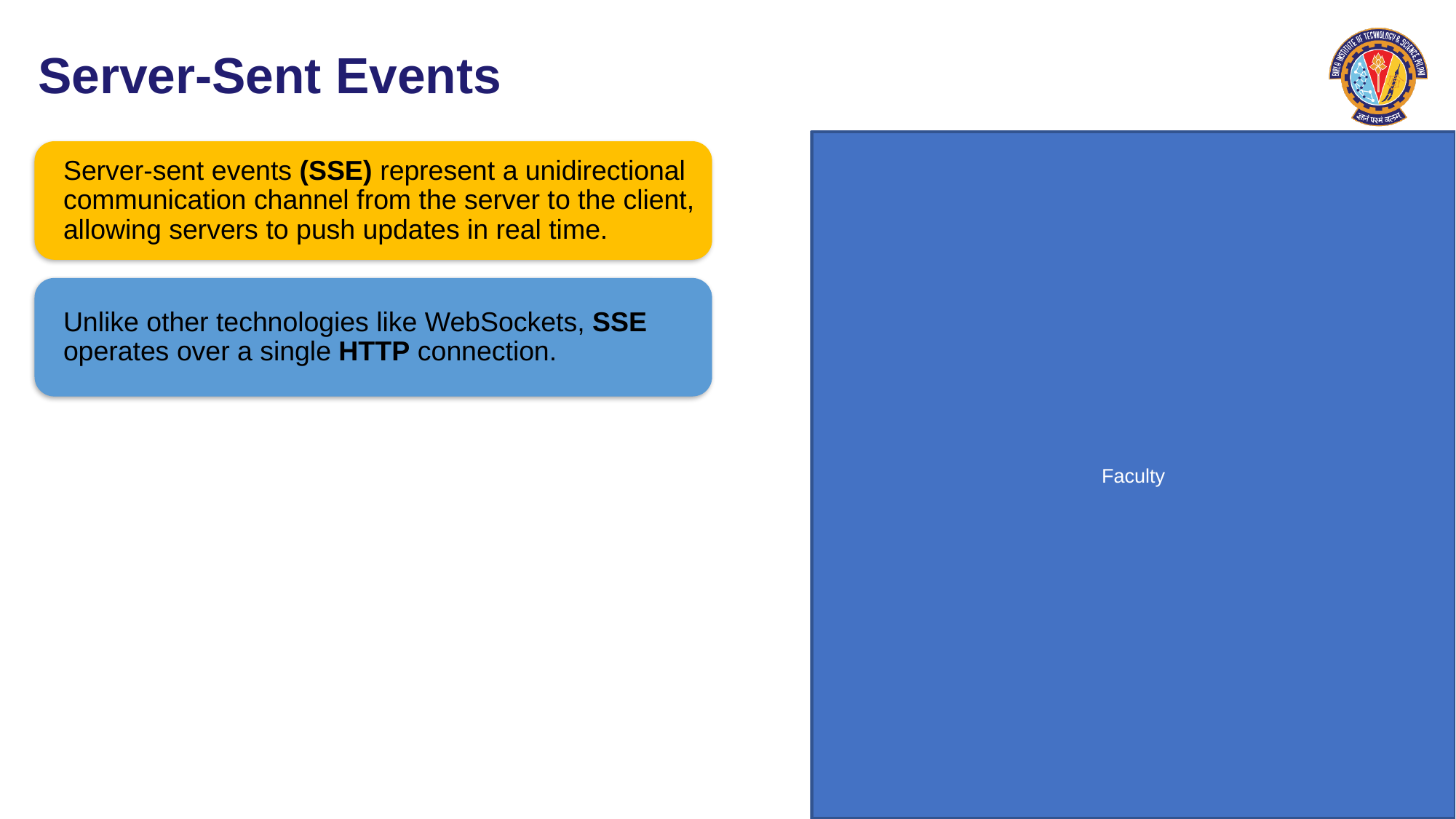

# Server-Sent Events
Server-sent events (SSE) represent a unidirectional communication channel from the server to the client, allowing servers to push updates in real time.
Unlike other technologies like WebSockets, SSE operates over a single HTTP connection.